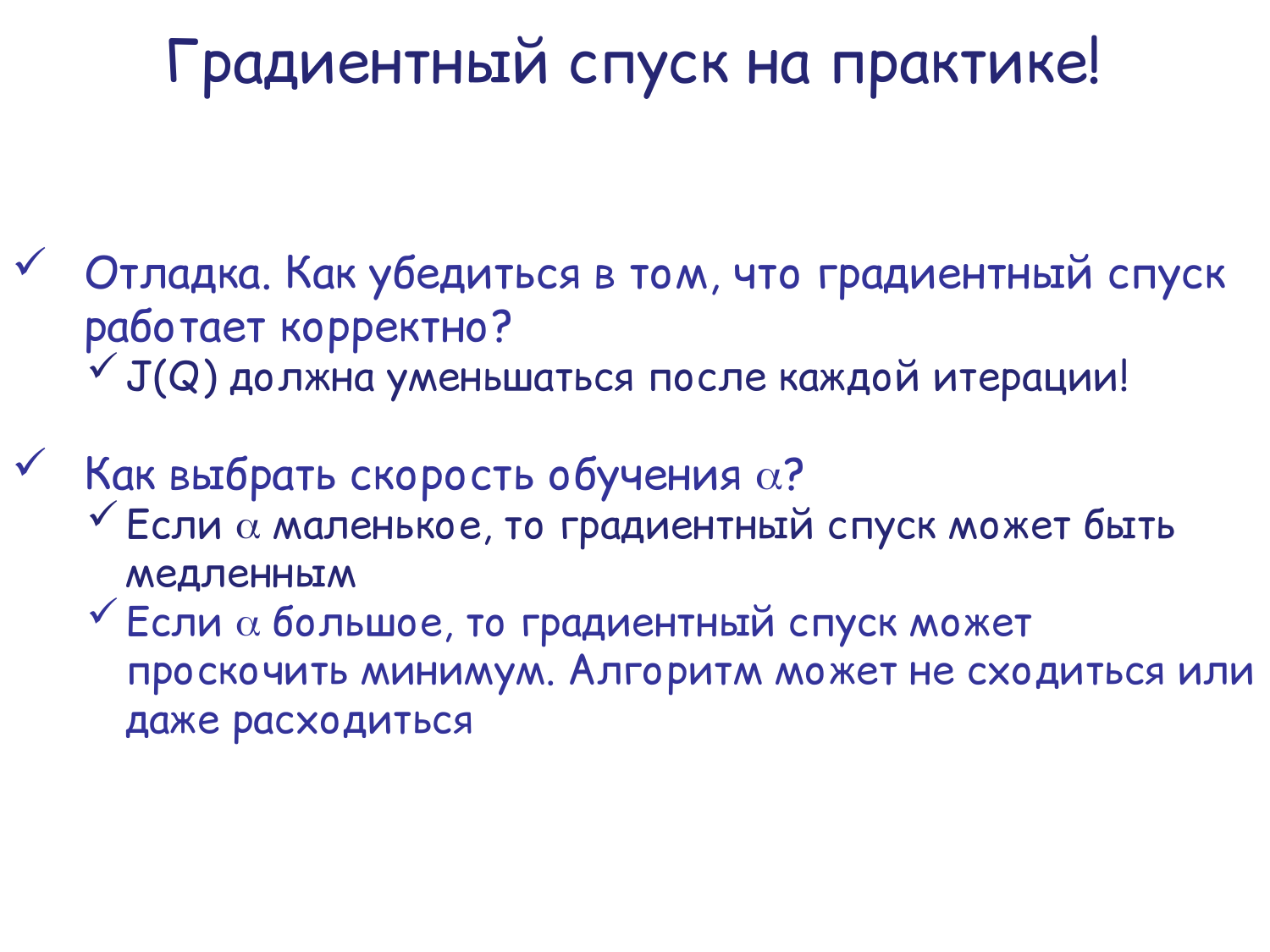

Градиентный спуск на практике!
Отладка. Как убедиться в том, что градиентный спуск работает корректно?
J(Q) должна уменьшаться после каждой итерации!

Как выбрать скорость обучения α?
Если α маленькое, то градиентный спуск может быть медленным
Если α большое, то градиентный спуск может проскочить минимум. Алгоритм может не сходиться или даже расходиться